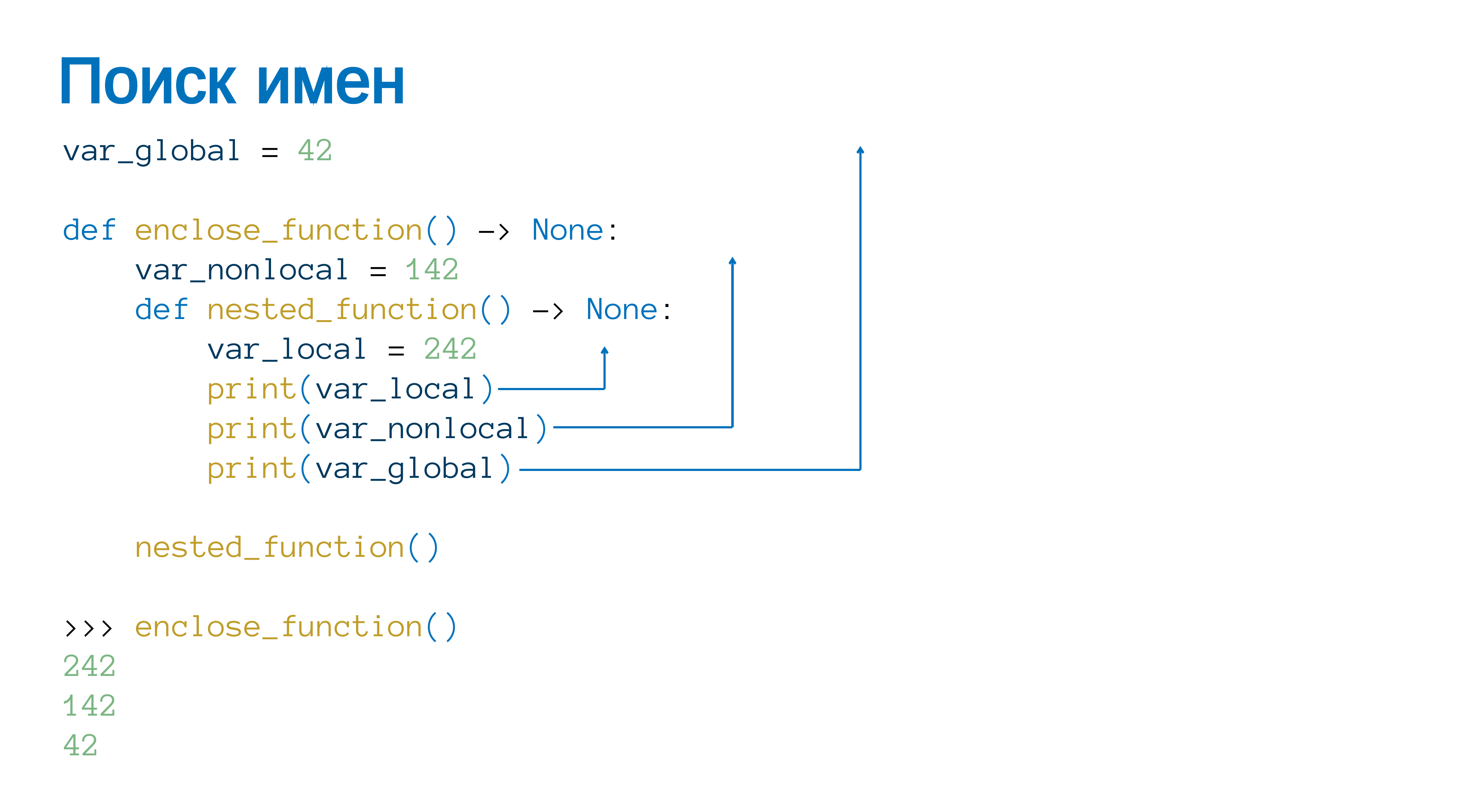

# Поиск имен
var_global = 42

def enclose_function() -> None:
    var_nonlocal = 142
    def nested_function() -> None:
        var_local = 242
        print(var_local)
        print(var_nonlocal)
        print(var_global)

    nested_function()

>>> enclose_function()
242
142
42
5